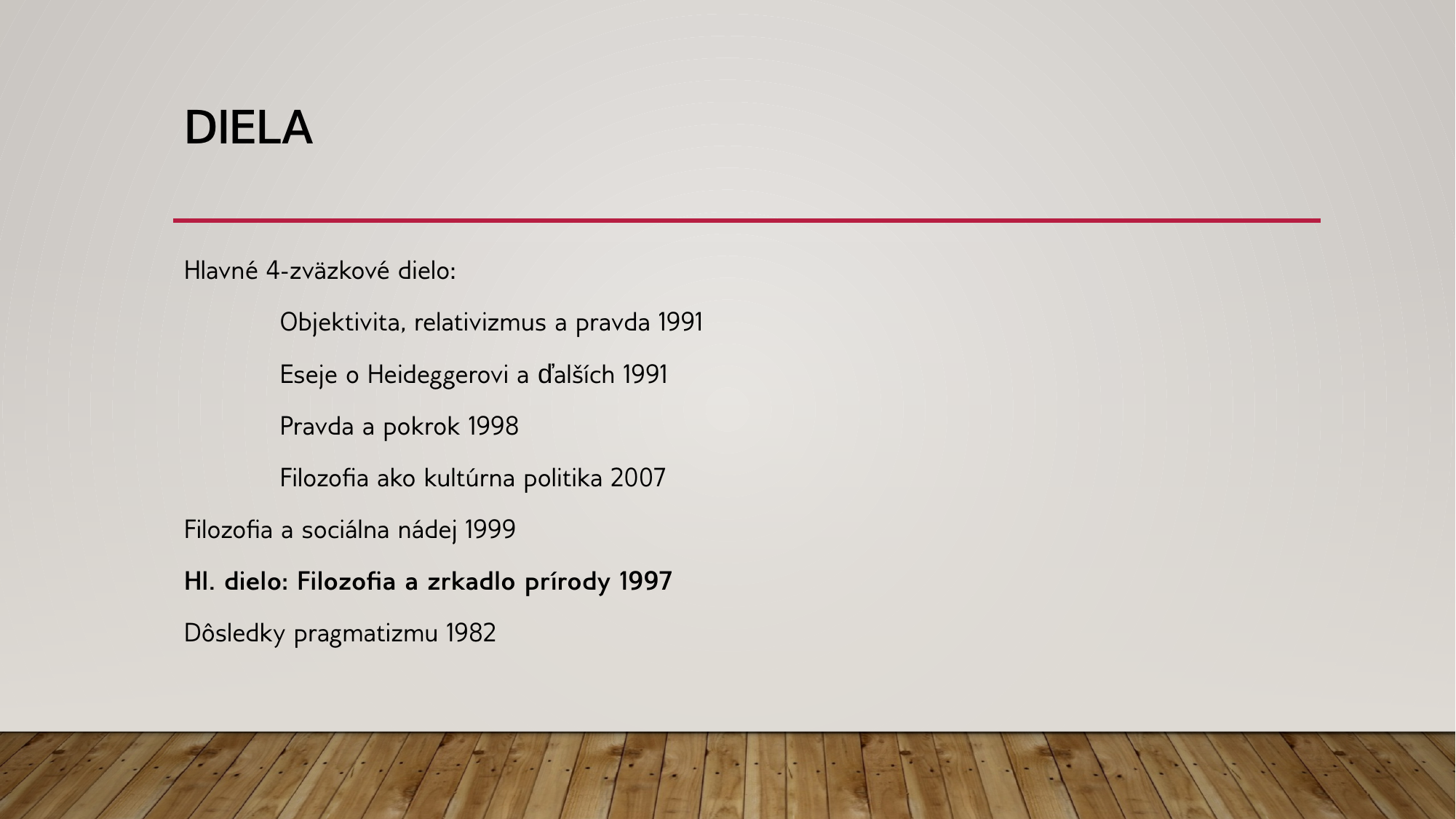

# Diela
Hlavné 4-zväzkové dielo:
	Objektivita, relativizmus a pravda 1991
	Eseje o Heideggerovi a ďalších 1991
	Pravda a pokrok 1998
	Filozofia ako kultúrna politika 2007
Filozofia a sociálna nádej 1999
Hl. dielo: Filozofia a zrkadlo prírody 1997
Dôsledky pragmatizmu 1982